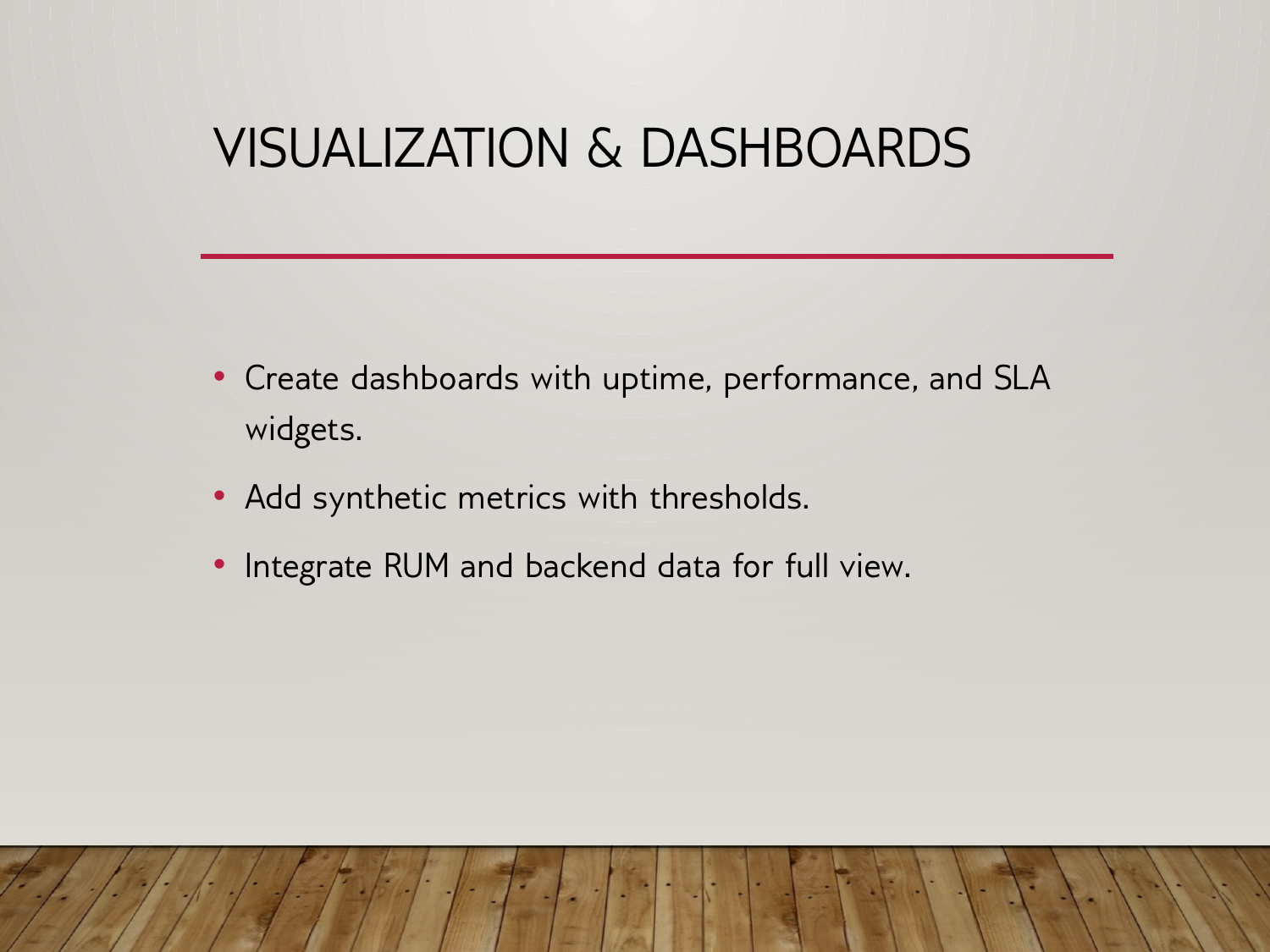

# Visualization & Dashboards

Create dashboards with uptime, performance, and SLA widgets.
Add synthetic metrics with thresholds.
Integrate RUM and backend data for full view.